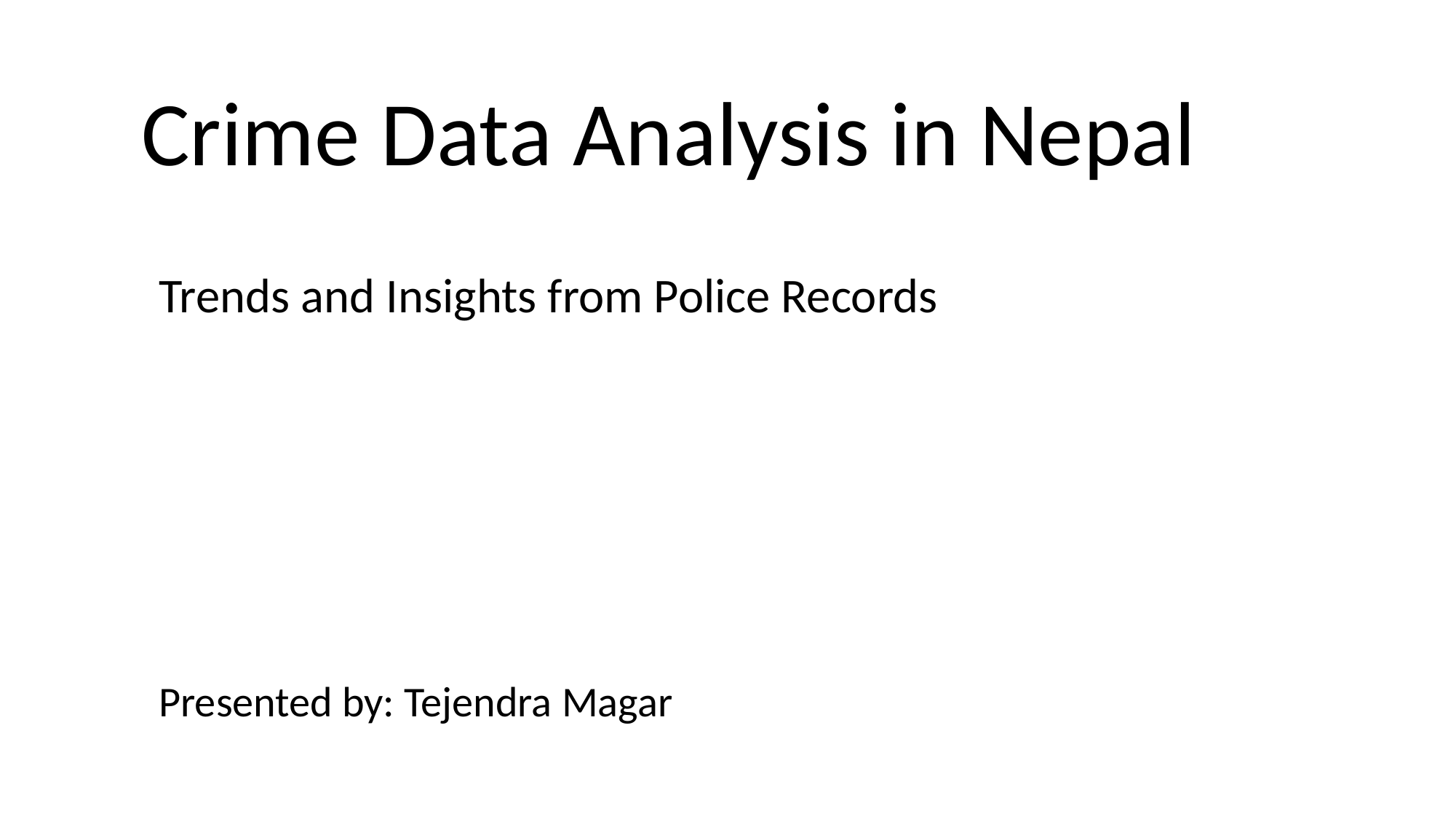

# Crime Data Analysis in Nepal
Trends and Insights from Police Records
Presented by: Tejendra Magar